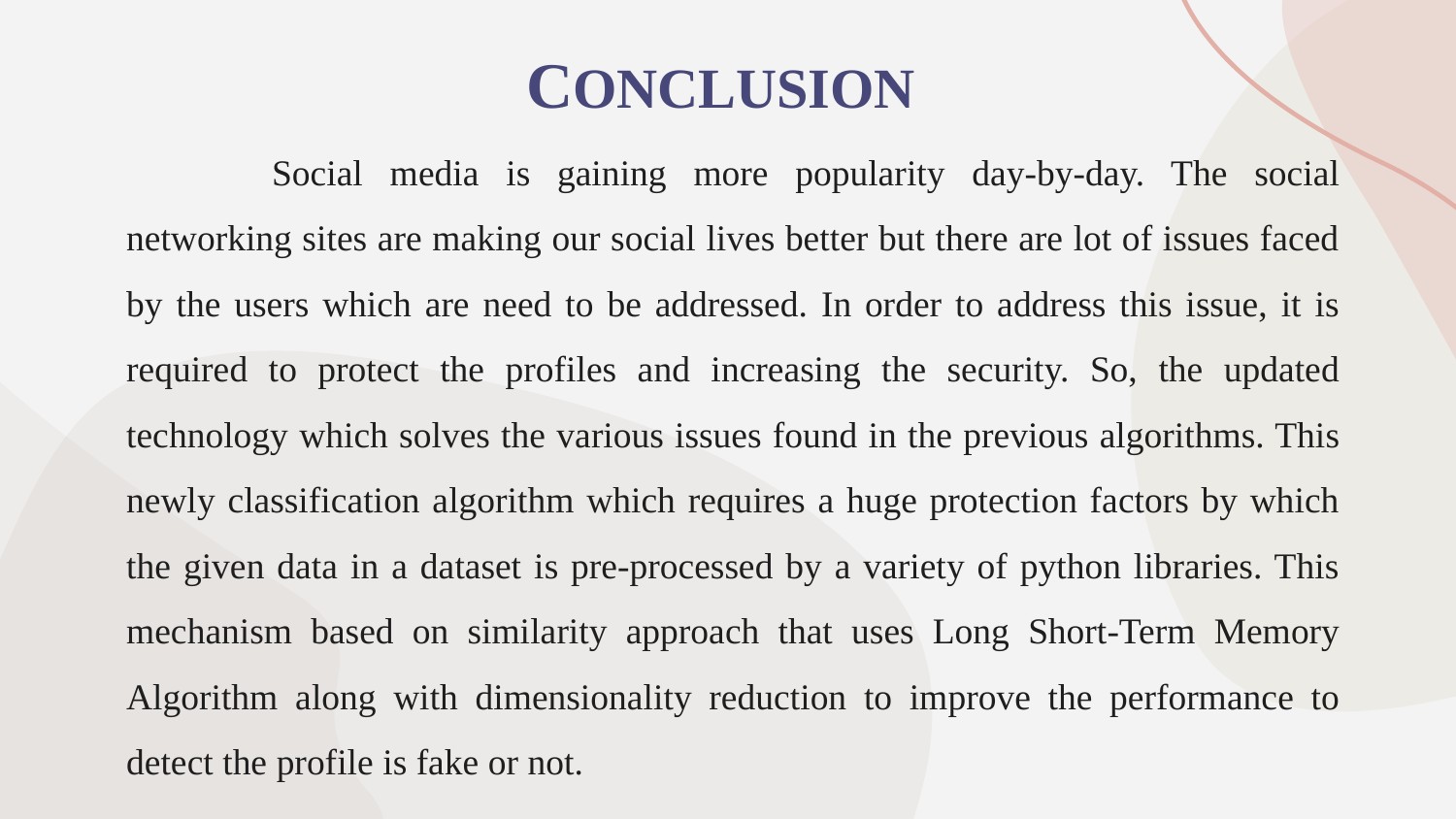

# CONCLUSION
	Social media is gaining more popularity day-by-day. The social networking sites are making our social lives better but there are lot of issues faced by the users which are need to be addressed. In order to address this issue, it is required to protect the profiles and increasing the security. So, the updated technology which solves the various issues found in the previous algorithms. This newly classification algorithm which requires a huge protection factors by which the given data in a dataset is pre-processed by a variety of python libraries. This mechanism based on similarity approach that uses Long Short-Term Memory Algorithm along with dimensionality reduction to improve the performance to detect the profile is fake or not.